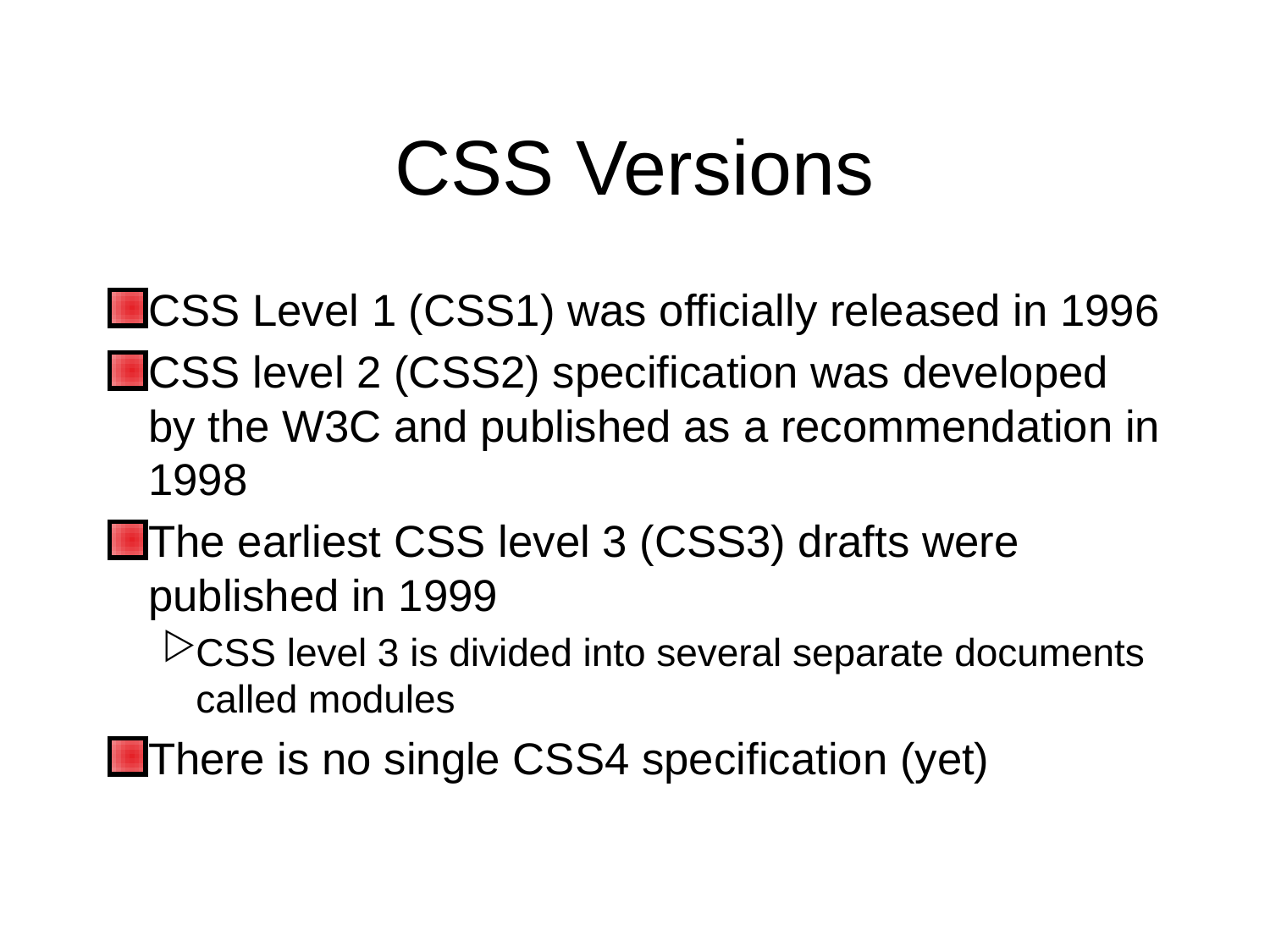

# CSS Versions
CSS Level 1 (CSS1) was officially released in 1996
CSS level 2 (CSS2) specification was developed by the W3C and published as a recommendation in 1998
The earliest CSS level 3 (CSS3) drafts were published in 1999
CSS level 3 is divided into several separate documents called modules
There is no single CSS4 specification (yet)